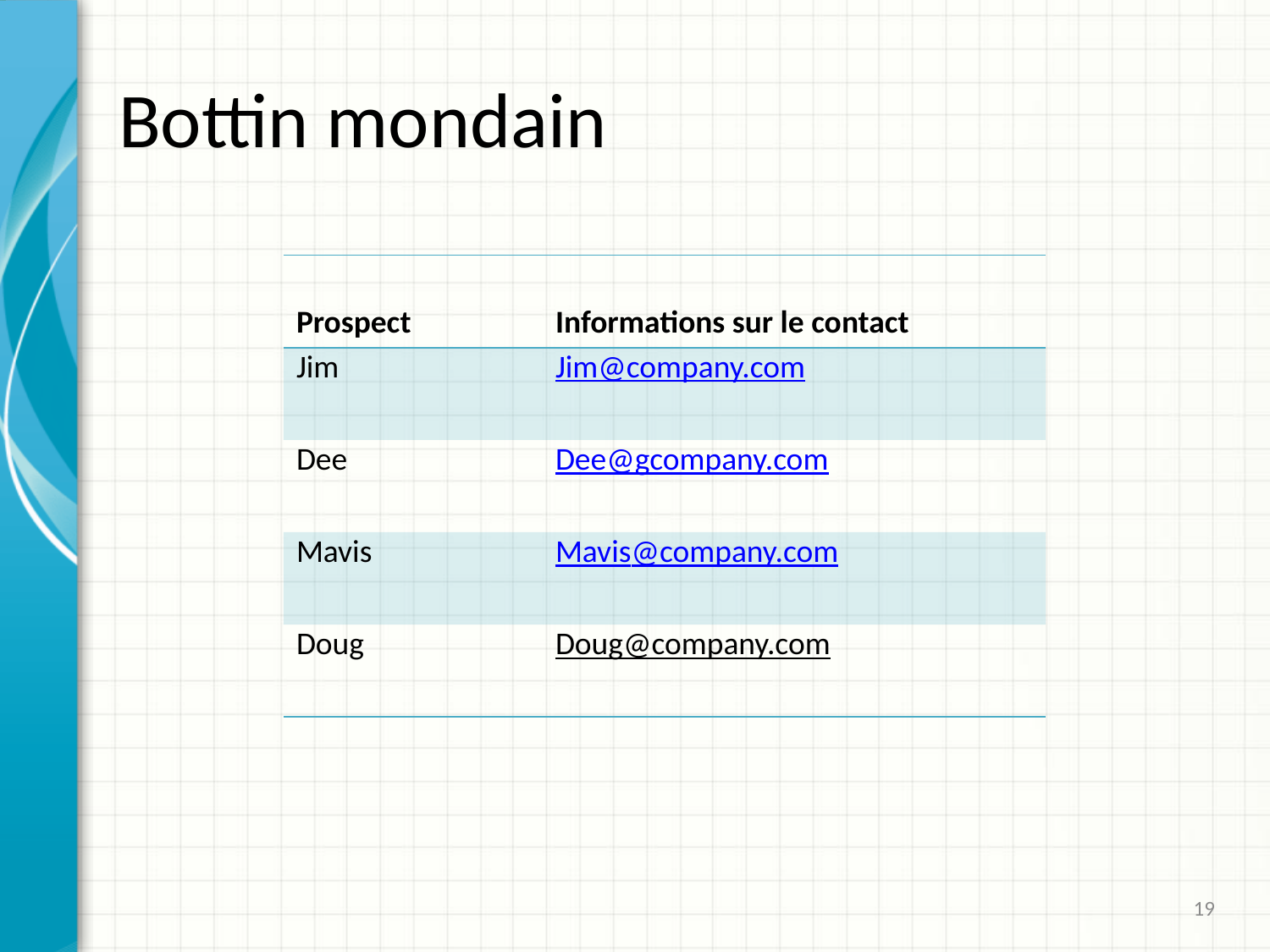

# Bottin mondain
| Prospect | Informations sur le contact |
| --- | --- |
| Jim | Jim@company.com |
| Dee | Dee@gcompany.com |
| Mavis | Mavis@company.com |
| Doug | Doug@company.com |
19